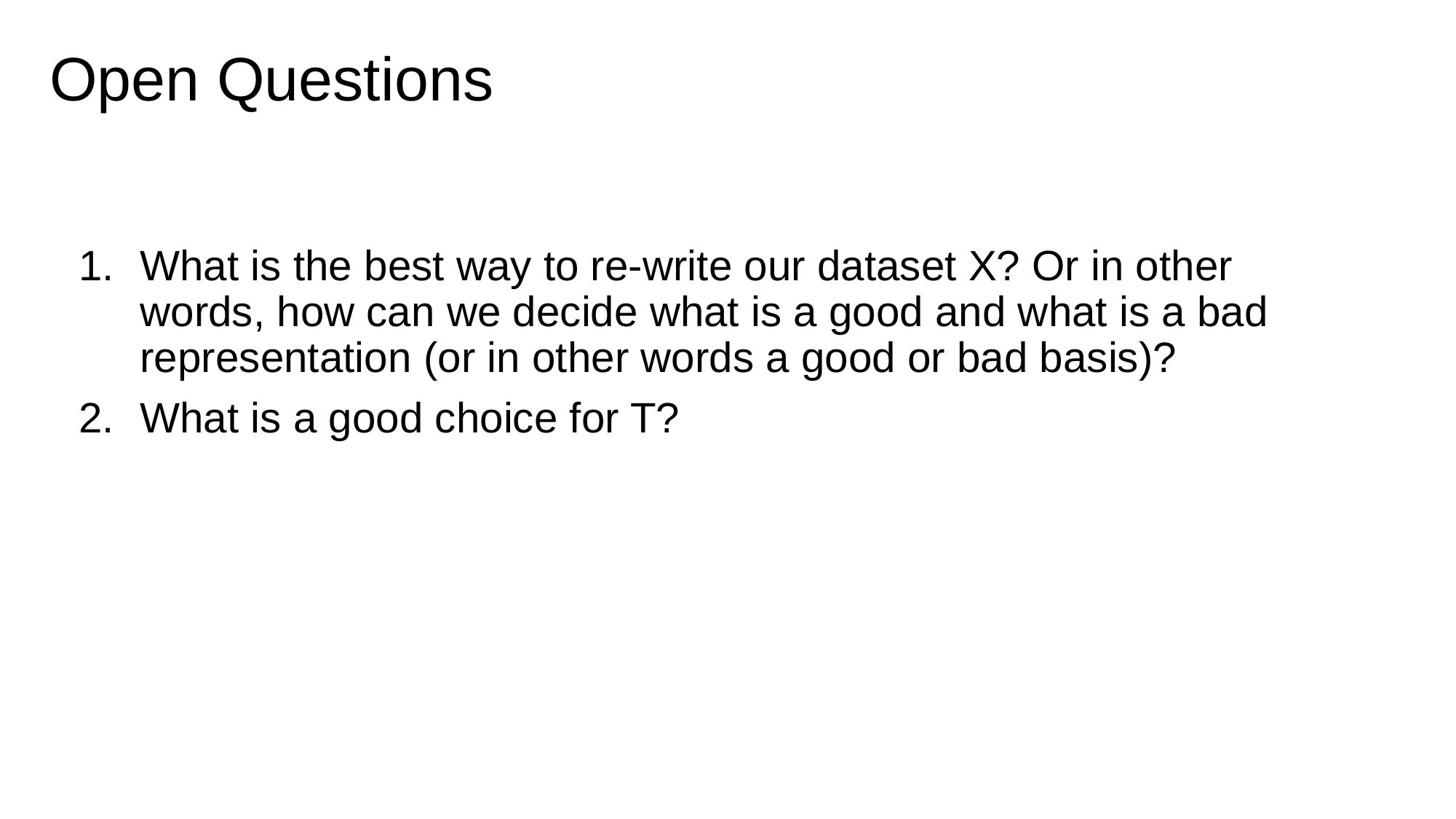

# Open Questions
What is the best way to re-write our dataset X? Or in other words, how can we decide what is a good and what is a bad representation (or in other words a good or bad basis)?
What is a good choice for T?